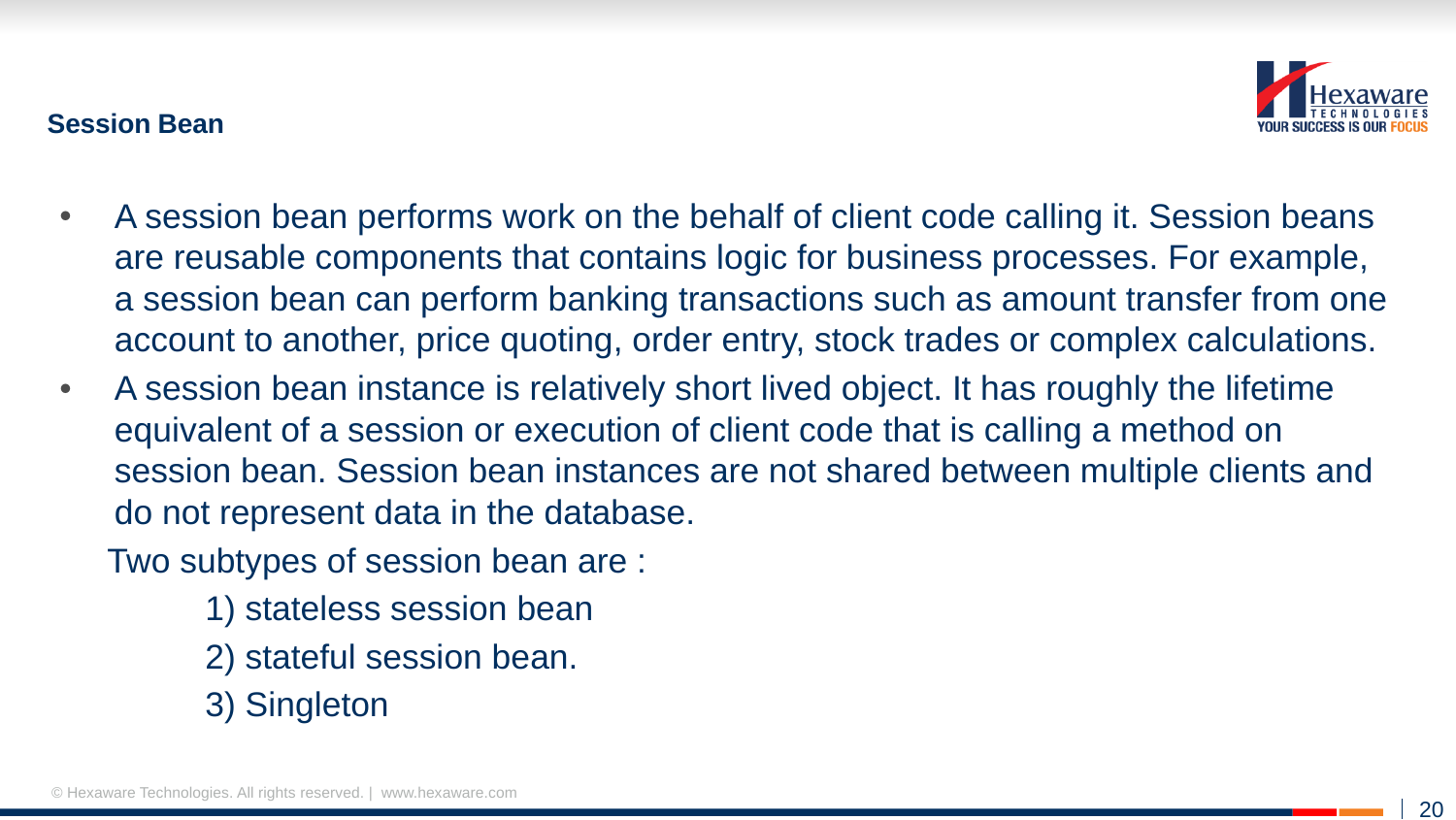

# Session Bean
A session bean performs work on the behalf of client code calling it. Session beans are reusable components that contains logic for business processes. For example, a session bean can perform banking transactions such as amount transfer from one account to another, price quoting, order entry, stock trades or complex calculations.
A session bean instance is relatively short lived object. It has roughly the lifetime equivalent of a session or execution of client code that is calling a method on session bean. Session bean instances are not shared between multiple clients and do not represent data in the database.
     Two subtypes of session bean are :
	1) stateless session bean
	2) stateful session bean.
	3) Singleton